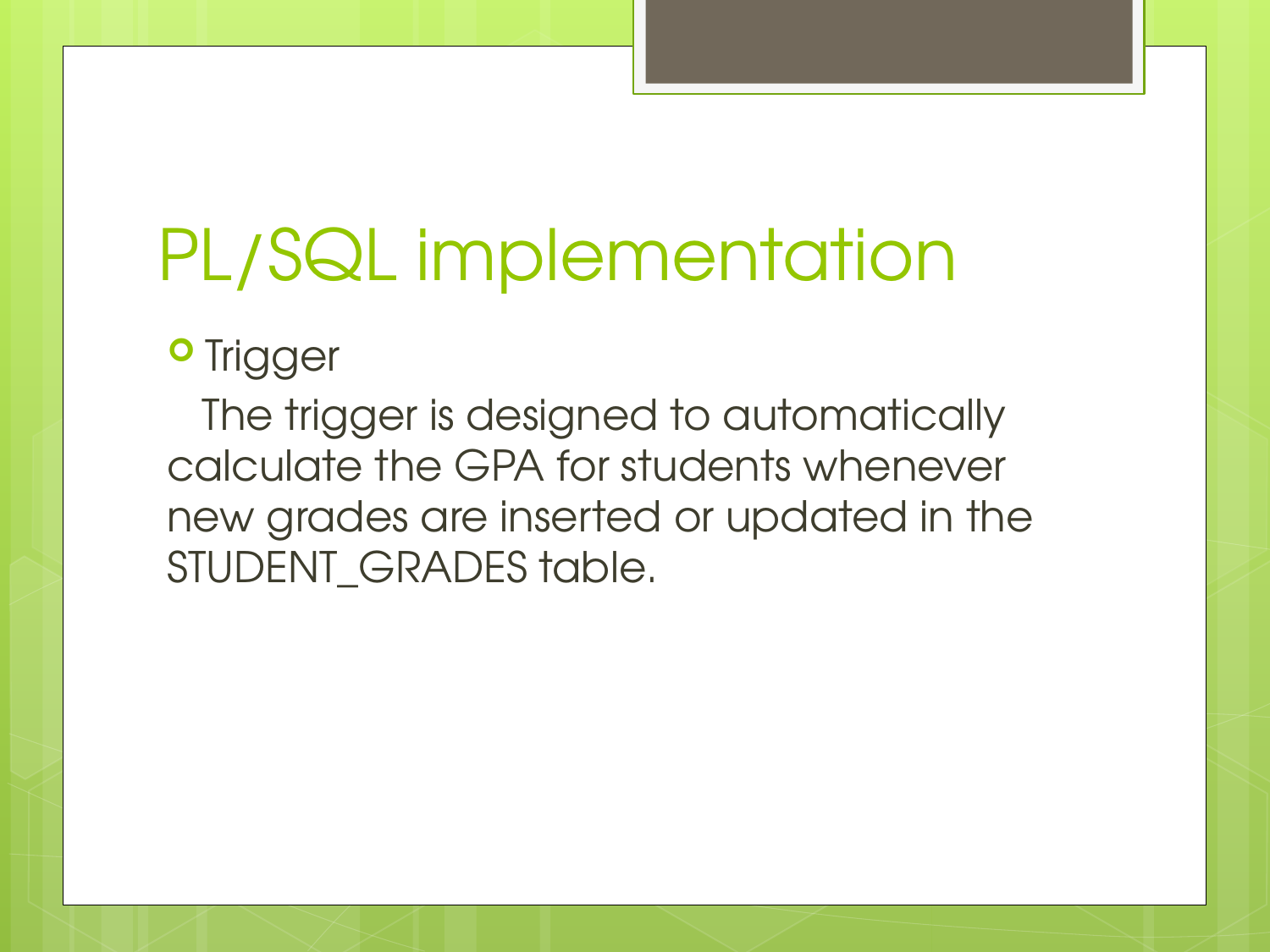

# PL/SQL implementation
Trigger
   The trigger is designed to automatically    calculate the GPA for students whenever new grades are inserted or updated in the STUDENT_GRADES table.